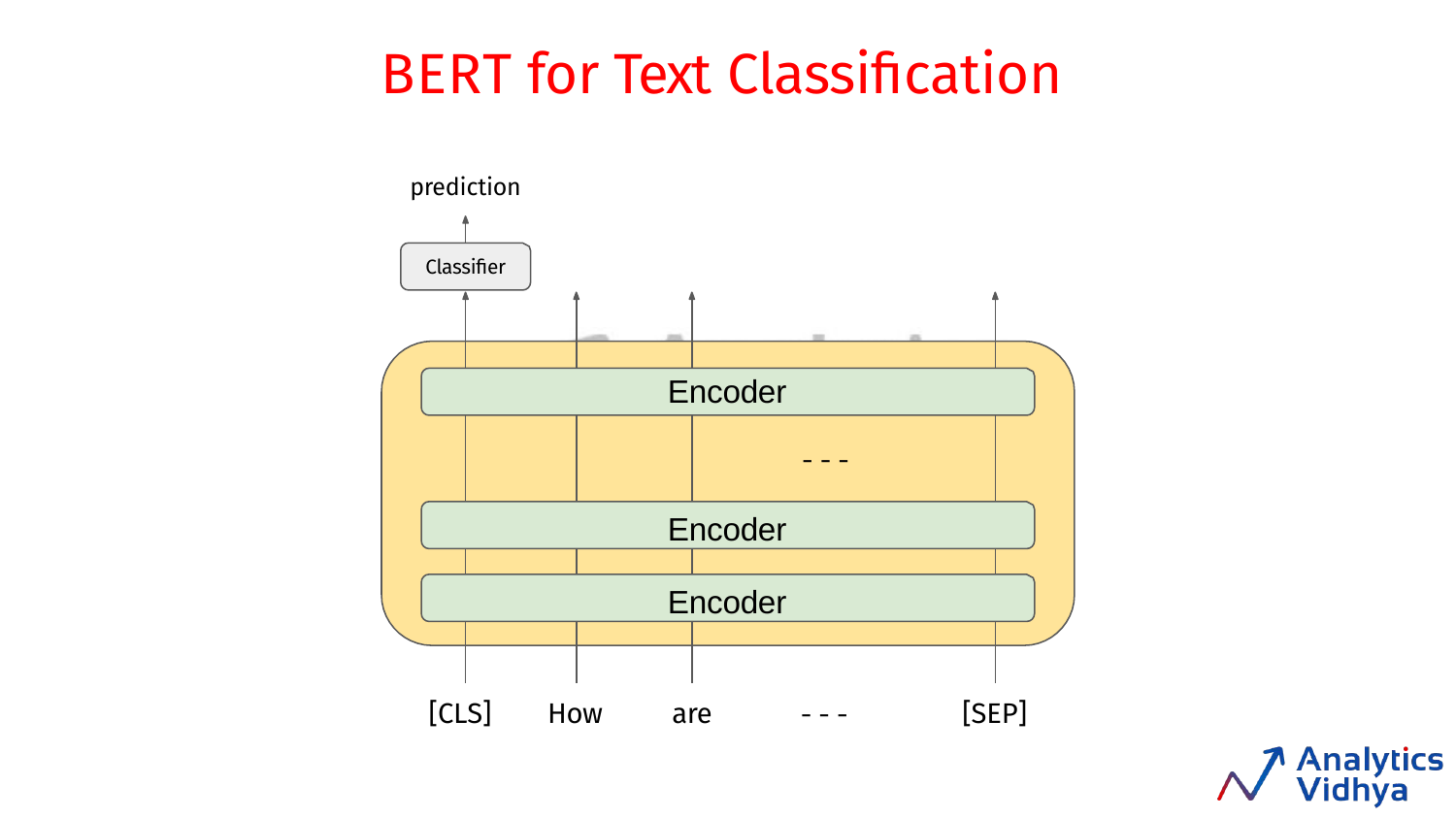

# BERT for Text Classiﬁcation
prediction

Classiﬁer

Encoder
- - -
Encoder Encoder
[CLS]
How
are
- - -
[SEP]